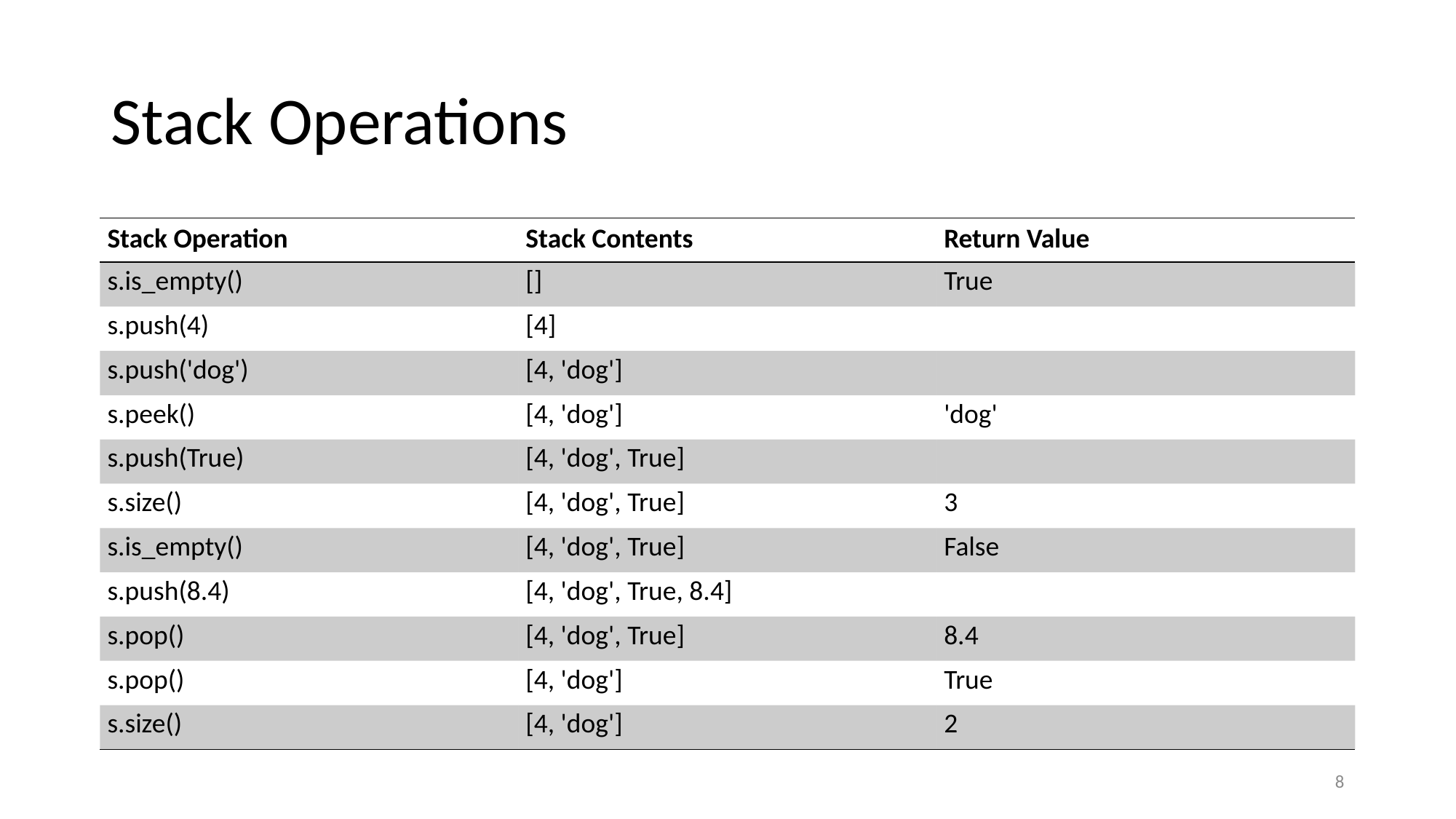

# Stack Operations
| Stack Operation | Stack Contents | Return Value |
| --- | --- | --- |
| s.is\_empty() | [] | True |
| s.push(4) | [4] |  |
| s.push('dog') | [4, 'dog'] |  |
| s.peek() | [4, 'dog'] | 'dog' |
| s.push(True) | [4, 'dog', True] |  |
| s.size() | [4, 'dog', True] | 3 |
| s.is\_empty() | [4, 'dog', True] | False |
| s.push(8.4) | [4, 'dog', True, 8.4] |  |
| s.pop() | [4, 'dog', True] | 8.4 |
| s.pop() | [4, 'dog'] | True |
| s.size() | [4, 'dog'] | 2 |
8